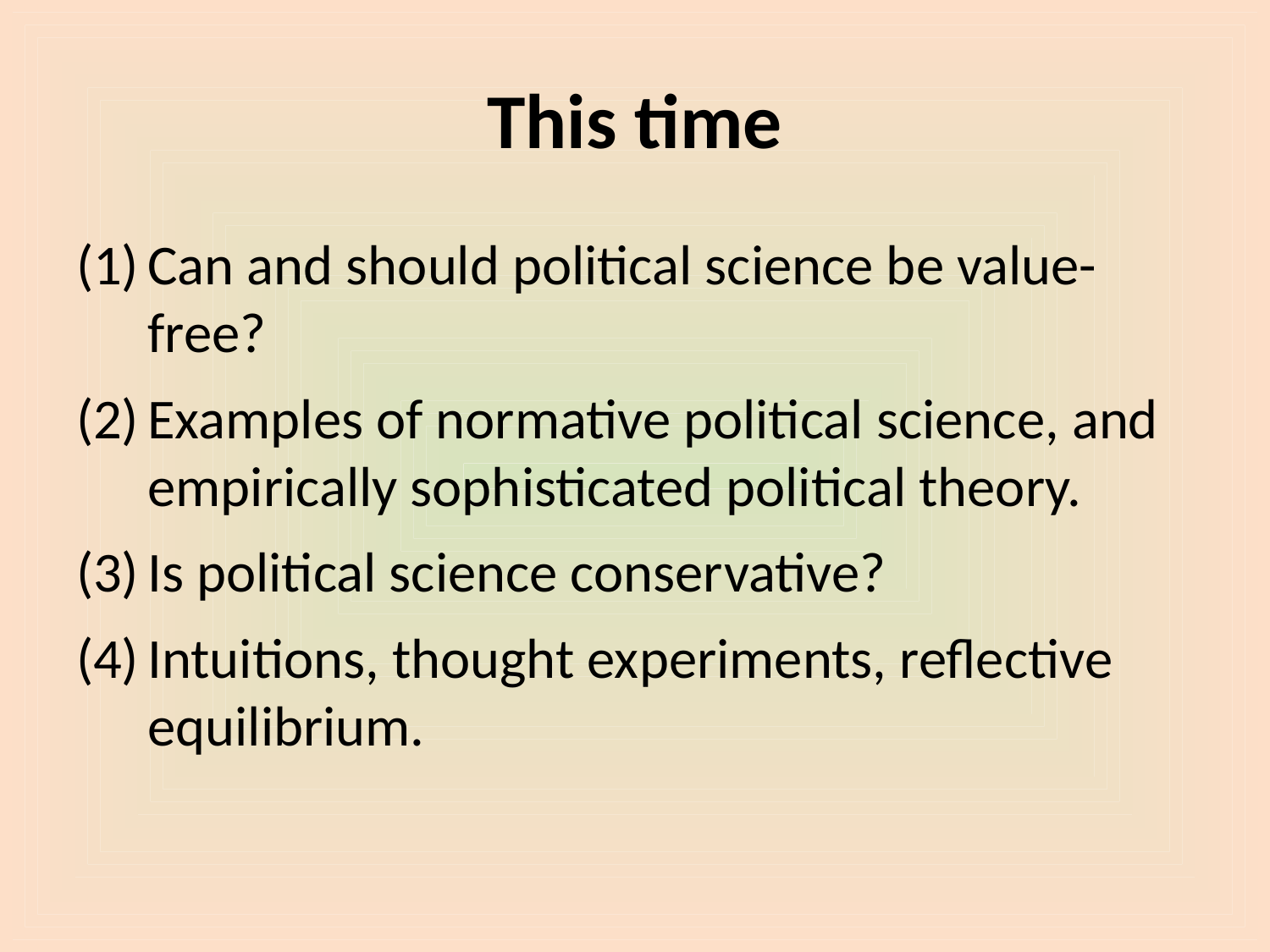

# This time
Can and should political science be value-free?
Examples of normative political science, and empirically sophisticated political theory.
Is political science conservative?
Intuitions, thought experiments, reflective equilibrium.